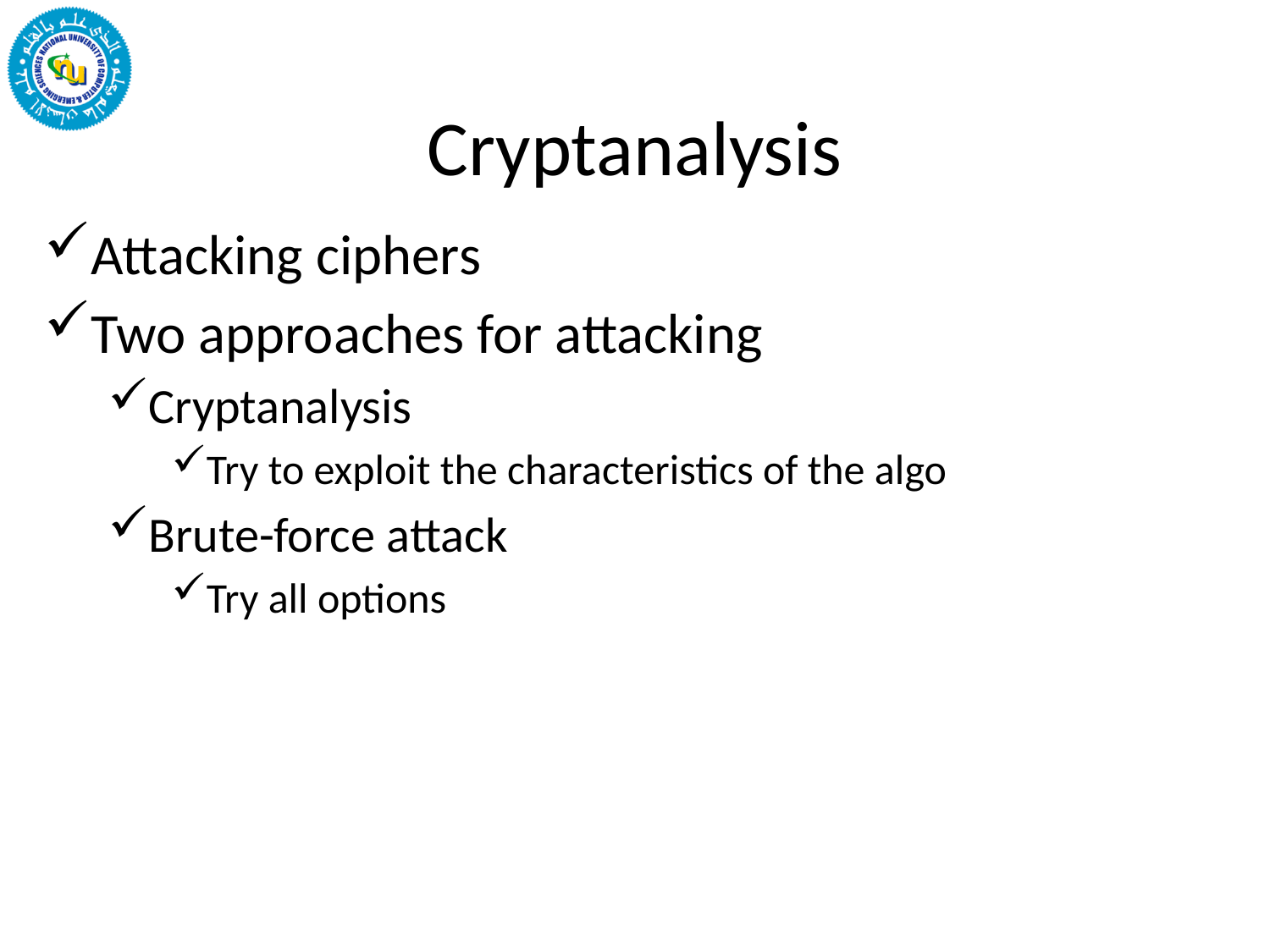

# Cryptanalysis
Attacking ciphers
Two approaches for attacking
Cryptanalysis
Try to exploit the characteristics of the algo
Brute-force attack
Try all options